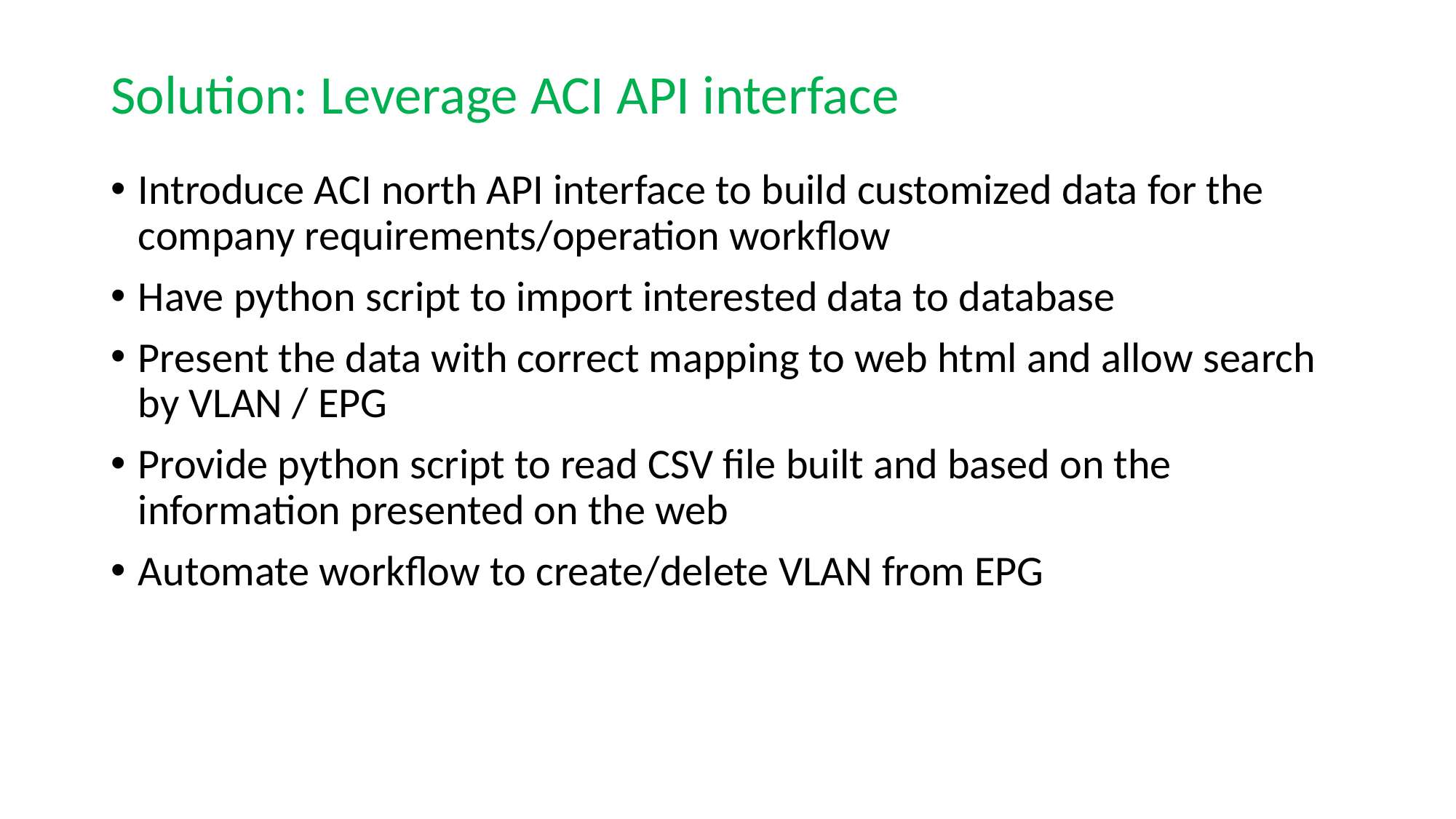

Solution: Leverage ACI API interface
Introduce ACI north API interface to build customized data for the company requirements/operation workflow
Have python script to import interested data to database
Present the data with correct mapping to web html and allow search by VLAN / EPG
Provide python script to read CSV file built and based on the information presented on the web
Automate workflow to create/delete VLAN from EPG